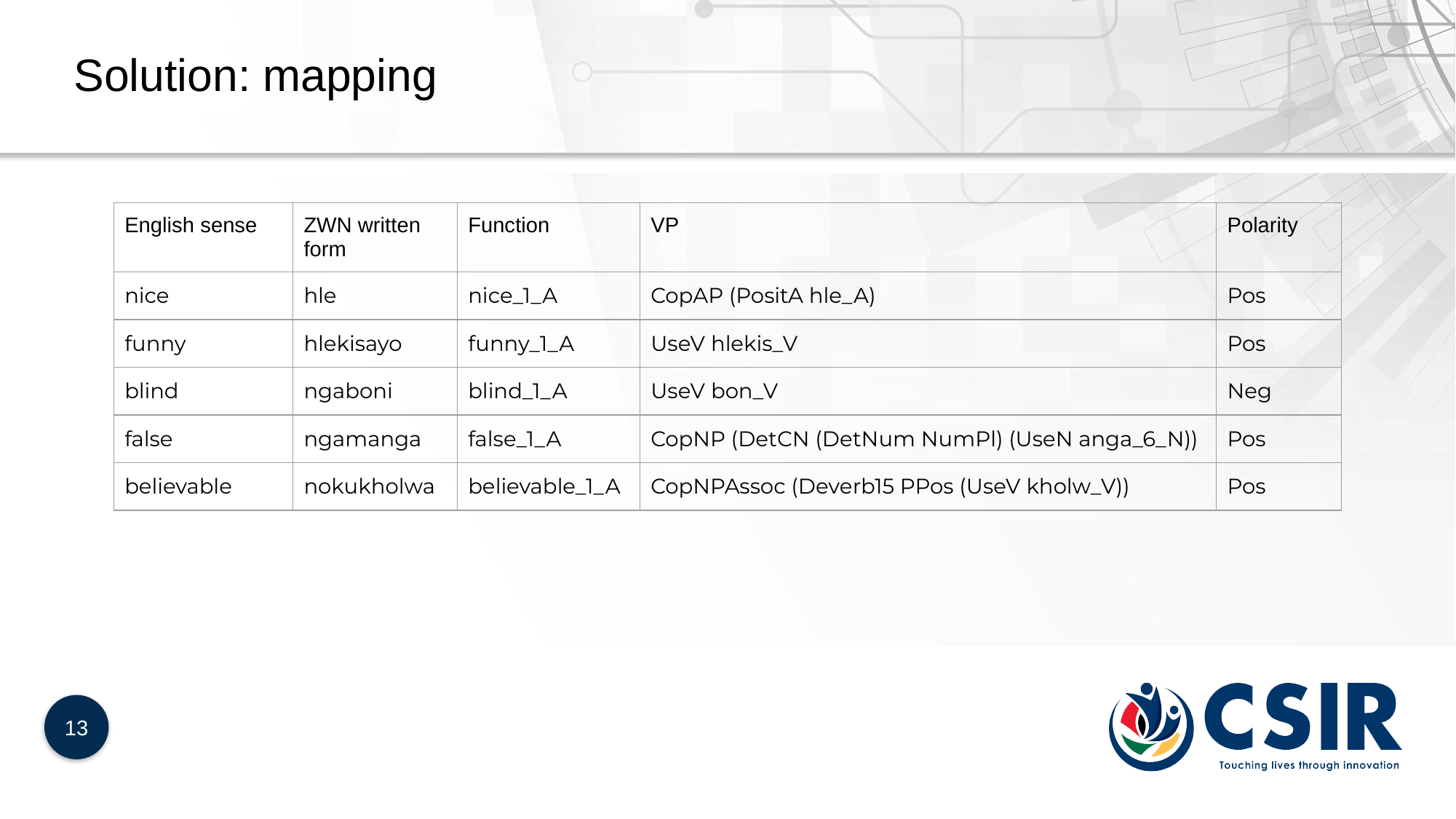

Solution: mapping
| English sense | ZWN written form | Function | VP | Polarity |
| --- | --- | --- | --- | --- |
| nice | hle | nice\_1\_A | CopAP (PositA hle\_A) | Pos |
| funny | hlekisayo | funny\_1\_A | UseV hlekis\_V | Pos |
| blind | ngaboni | blind\_1\_A | UseV bon\_V | Neg |
| false | ngamanga | false\_1\_A | CopNP (DetCN (DetNum NumPl) (UseN anga\_6\_N)) | Pos |
| believable | nokukholwa | believable\_1\_A | CopNPAssoc (Deverb15 PPos (UseV kholw\_V)) | Pos |